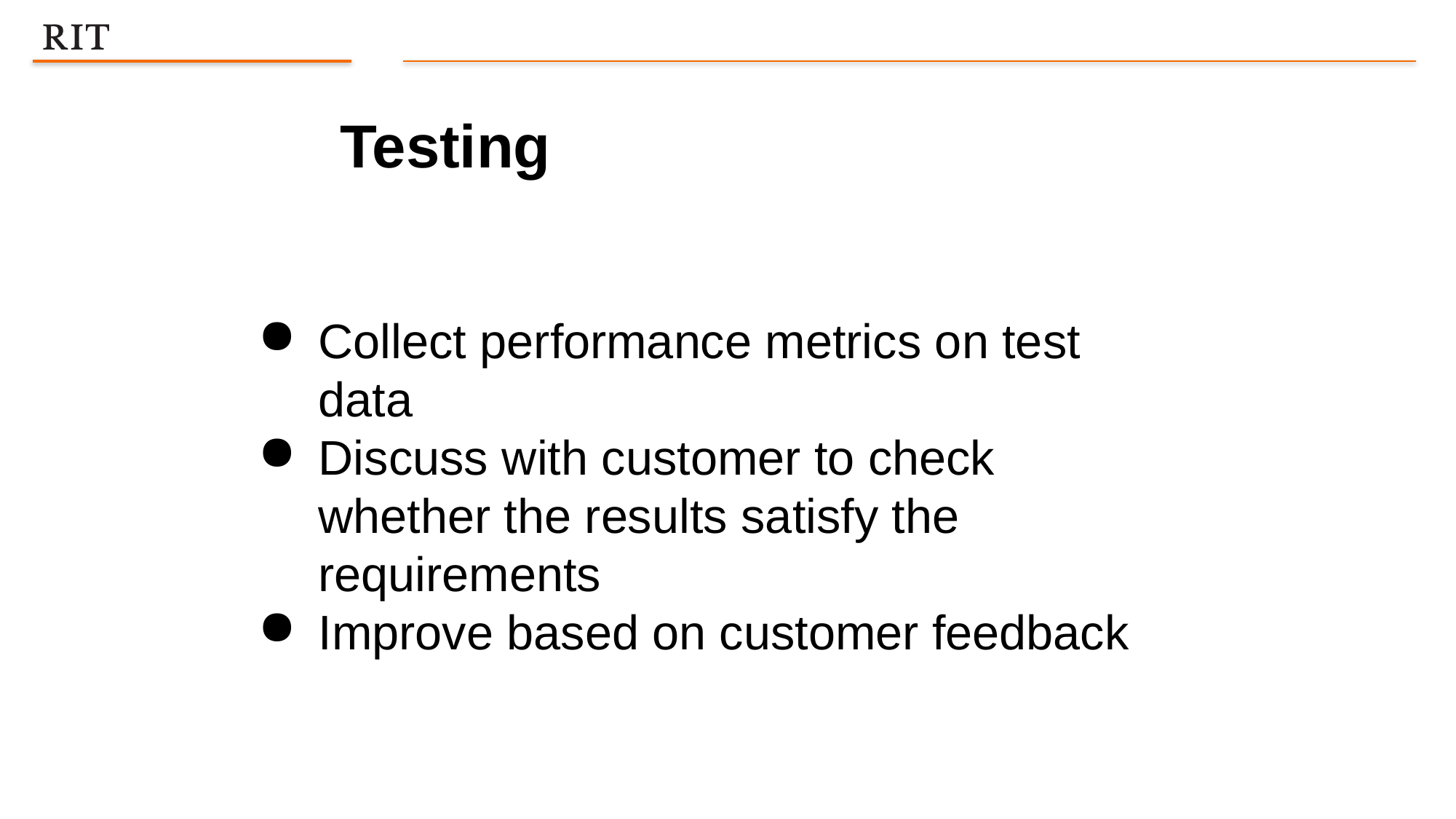

Testing
Collect performance metrics on test data
Discuss with customer to check whether the results satisfy the requirements
Improve based on customer feedback